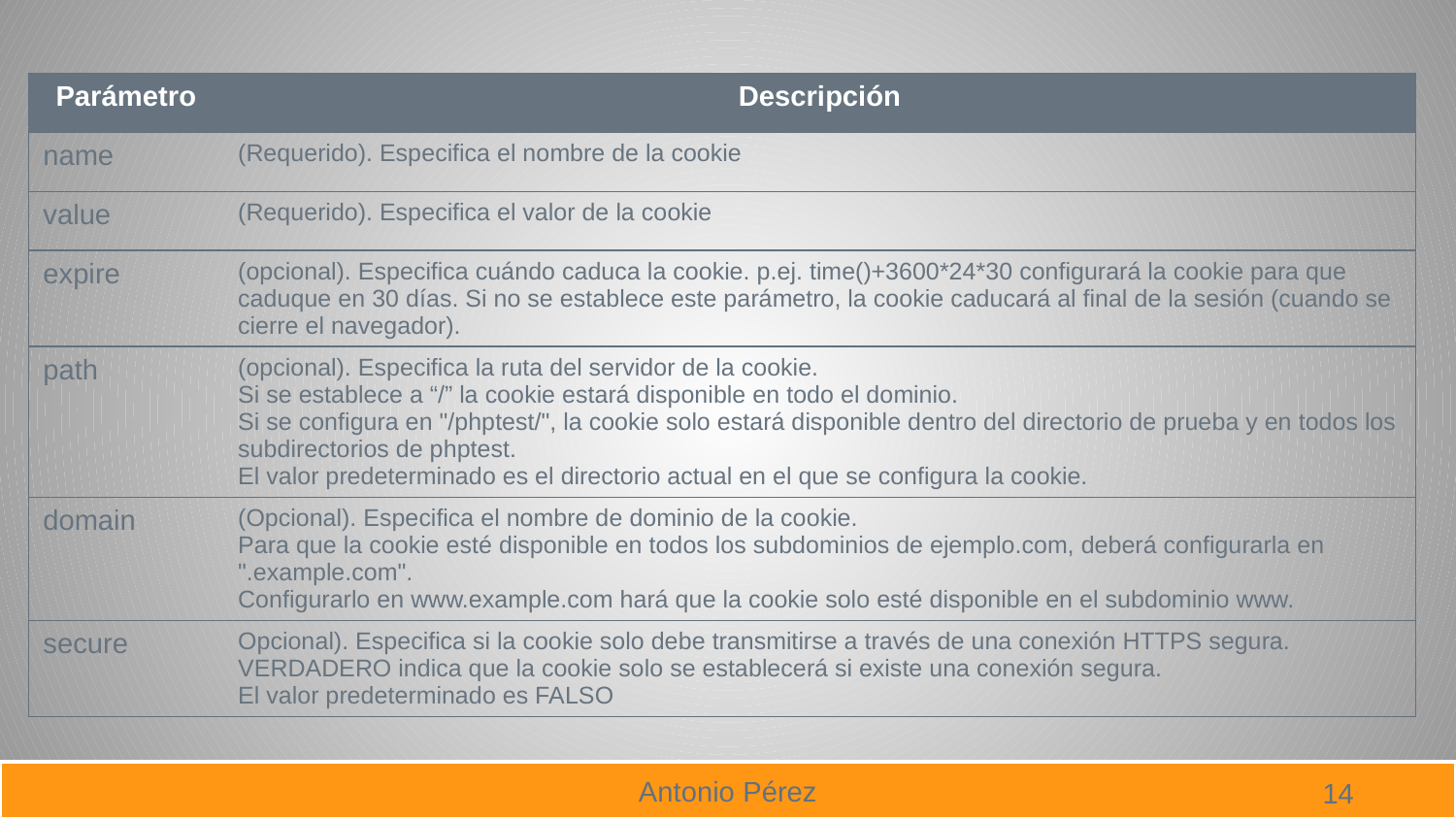

| Parámetro | Descripción |
| --- | --- |
| name | (Requerido). Especifica el nombre de la cookie |
| value | (Requerido). Especifica el valor de la cookie |
| expire | (opcional). Especifica cuándo caduca la cookie. p.ej. time()+3600\*24\*30 configurará la cookie para que caduque en 30 días. Si no se establece este parámetro, la cookie caducará al final de la sesión (cuando se cierre el navegador). |
| path | (opcional). Especifica la ruta del servidor de la cookie. Si se establece a “/” la cookie estará disponible en todo el dominio. Si se configura en "/phptest/", la cookie solo estará disponible dentro del directorio de prueba y en todos los subdirectorios de phptest. El valor predeterminado es el directorio actual en el que se configura la cookie. |
| domain | (Opcional). Especifica el nombre de dominio de la cookie. Para que la cookie esté disponible en todos los subdominios de ejemplo.com, deberá configurarla en ".example.com". Configurarlo en www.example.com hará que la cookie solo esté disponible en el subdominio www. |
| secure | Opcional). Especifica si la cookie solo debe transmitirse a través de una conexión HTTPS segura. VERDADERO indica que la cookie solo se establecerá si existe una conexión segura. El valor predeterminado es FALSO |
14